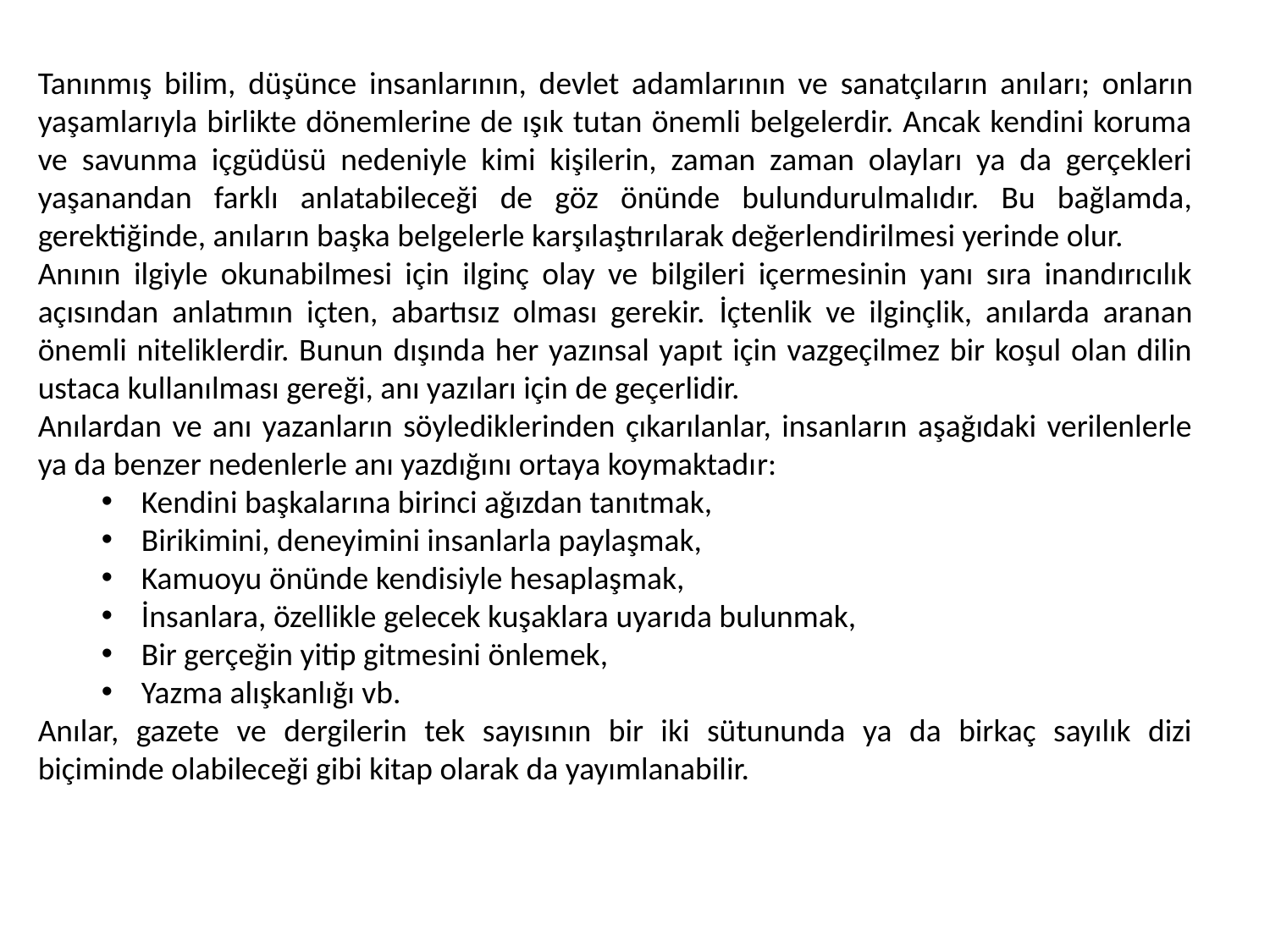

Tanınmış bilim, düşünce insanlarının, devlet adamlarının ve sanatçıların anıları; onların yaşamlarıyla birlikte dönemlerine de ışık tutan önemli belgelerdir. Ancak kendini koruma ve savunma içgüdüsü nedeniyle kimi kişilerin, zaman zaman olayları ya da gerçekleri yaşanandan farklı anlatabileceği de göz önünde bulundurulmalıdır. Bu bağlamda, gerektiğinde, anıların başka belgelerle karşılaştırılarak değerlendirilmesi yerinde olur.
Anının ilgiyle okunabilmesi için ilginç olay ve bilgileri içermesinin yanı sıra inandırıcılık açısından anlatımın içten, abartısız olması gerekir. İçtenlik ve ilginçlik, anılarda aranan önemli niteliklerdir. Bunun dışında her yazınsal yapıt için vazgeçilmez bir koşul olan dilin ustaca kullanılması gereği, anı yazıları için de geçerlidir.
Anılardan ve anı yazanların söylediklerinden çıkarılanlar, insanların aşağıdaki verilenlerle ya da benzer nedenlerle anı yazdığını ortaya koymaktadır:
Kendini başkalarına birinci ağızdan tanıtmak,
Birikimini, deneyimini insanlarla paylaşmak,
Kamuoyu önünde kendisiyle hesaplaşmak,
İnsanlara, özellikle gelecek kuşaklara uyarıda bulunmak,
Bir gerçeğin yitip gitmesini önlemek,
Yazma alışkanlığı vb.
Anılar, gazete ve dergilerin tek sayısının bir iki sütununda ya da birkaç sayılık dizi biçiminde olabileceği gibi kitap olarak da yayımlanabilir.